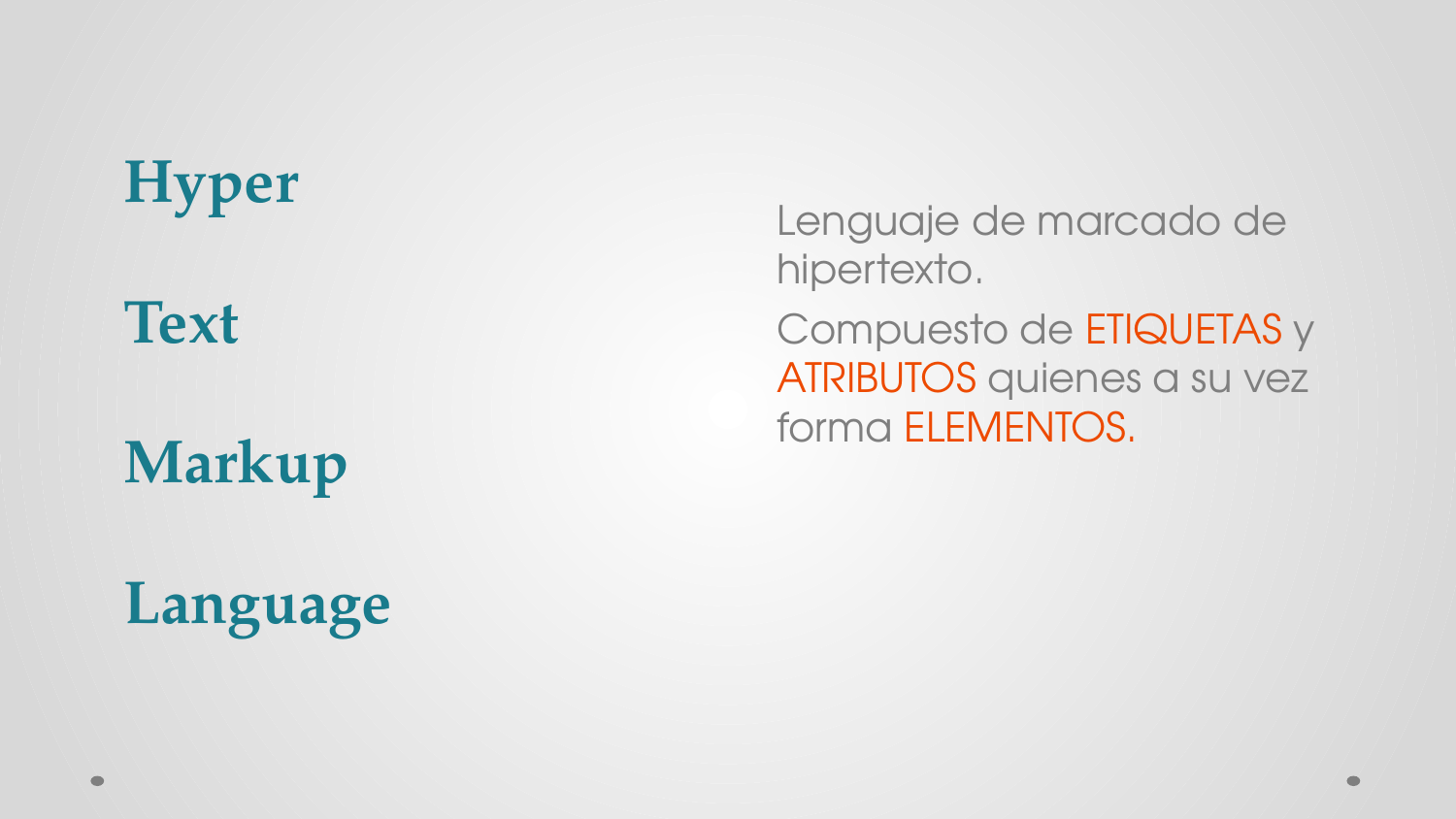

Lenguaje de marcado de hipertexto.
Compuesto de ETIQUETAS y ATRIBUTOS quienes a su vez forma ELEMENTOS.
# Hyper Text
Markup
Language